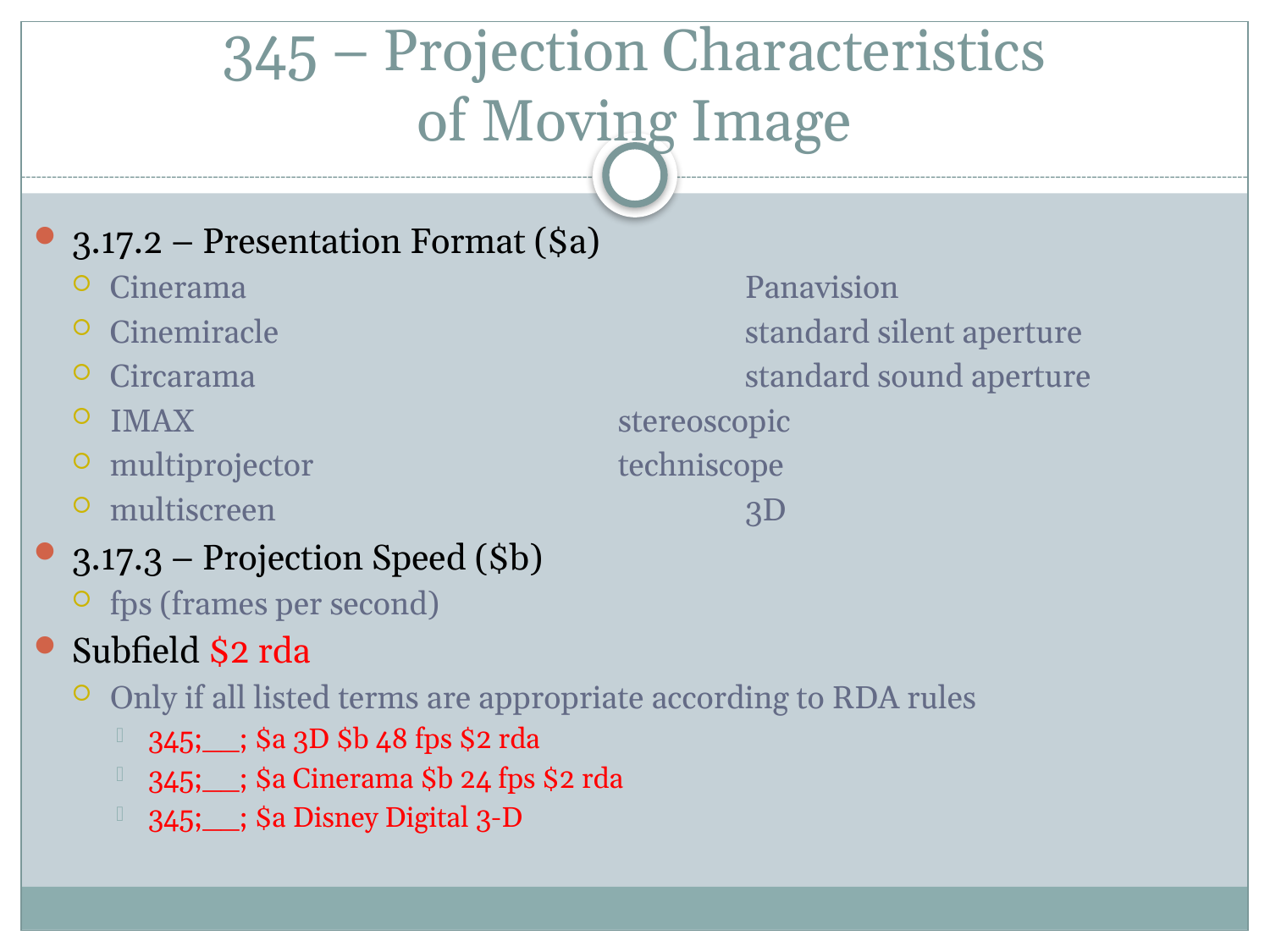

# 345 – Projection Characteristics of Moving Image
3.17.2 – Presentation Format ($a)
Cinerama				Panavision
Cinemiracle				standard silent aperture
Circarama				standard sound aperture
IMAX				stereoscopic
multiprojector			techniscope
multiscreen				3D
3.17.3 – Projection Speed ($b)
fps (frames per second)
Subfield $2 rda
Only if all listed terms are appropriate according to RDA rules
345;__; $a 3D $b 48 fps $2 rda
345;__; $a Cinerama $b 24 fps $2 rda
345;__; $a Disney Digital 3-D